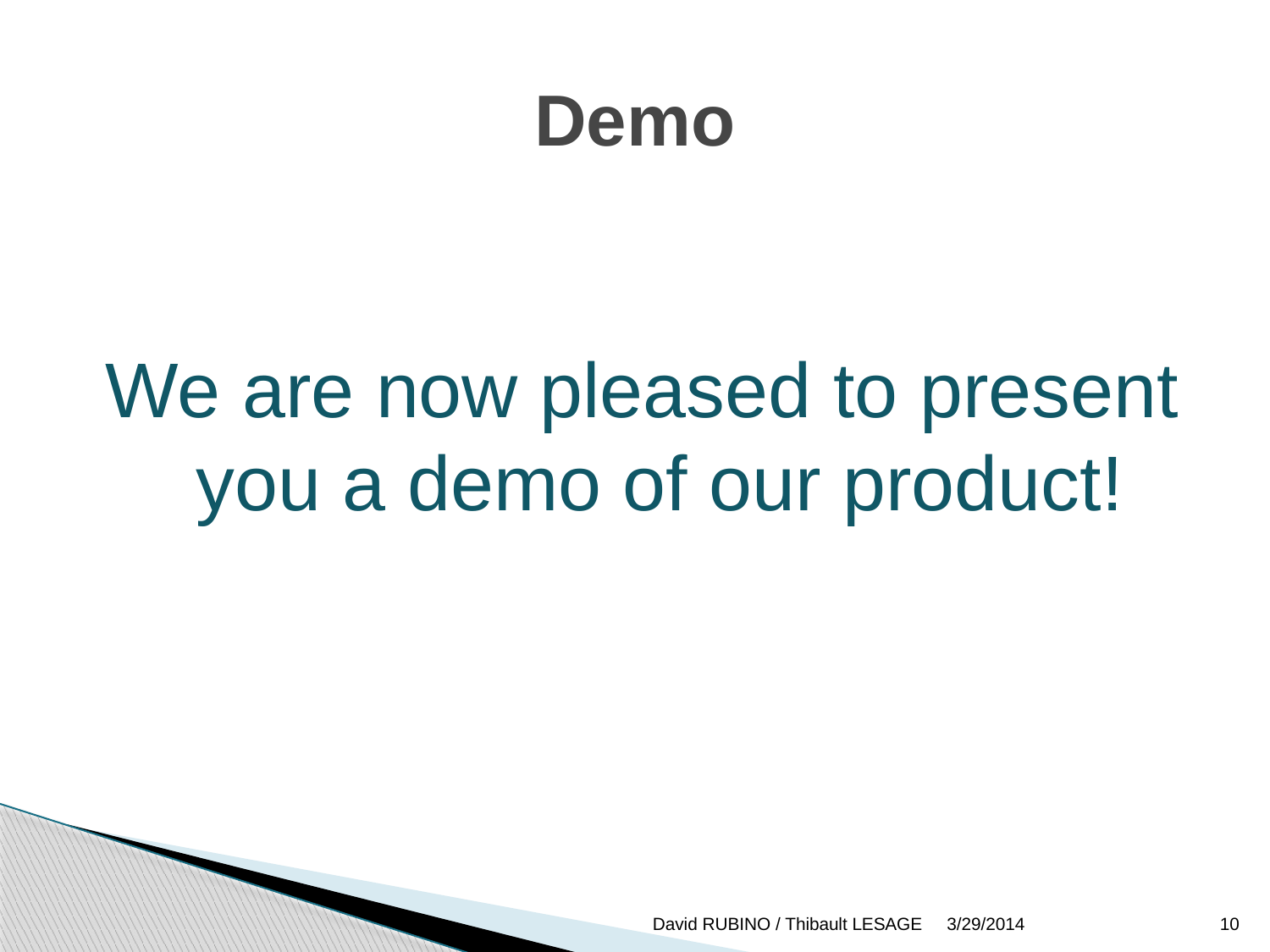

# Demo

We are now pleased to present you a demo of our product!
David RUBINO / Thibault LESAGE
3/29/2014
10